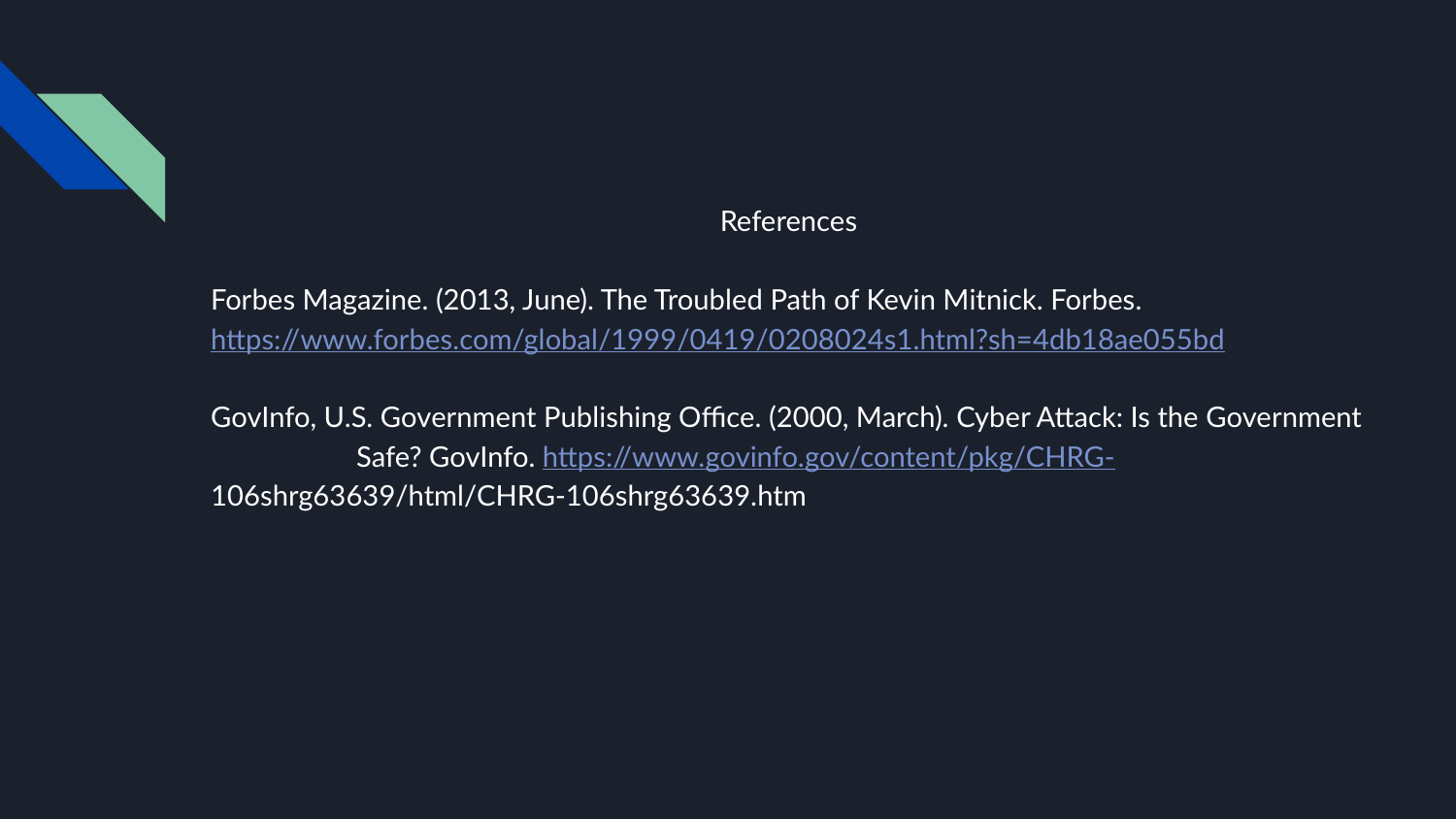

References

Forbes Magazine. (2013, June). The Troubled Path of Kevin Mitnick. Forbes.     	https://www.forbes.com/global/1999/0419/0208024s1.html?sh=4db18ae055bd

GovInfo, U.S. Government Publishing Office. (2000, March). Cyber Attack: Is the Government 	Safe? GovInfo. https://www.govinfo.gov/content/pkg/CHRG-	106shrg63639/html/CHRG-106shrg63639.htm